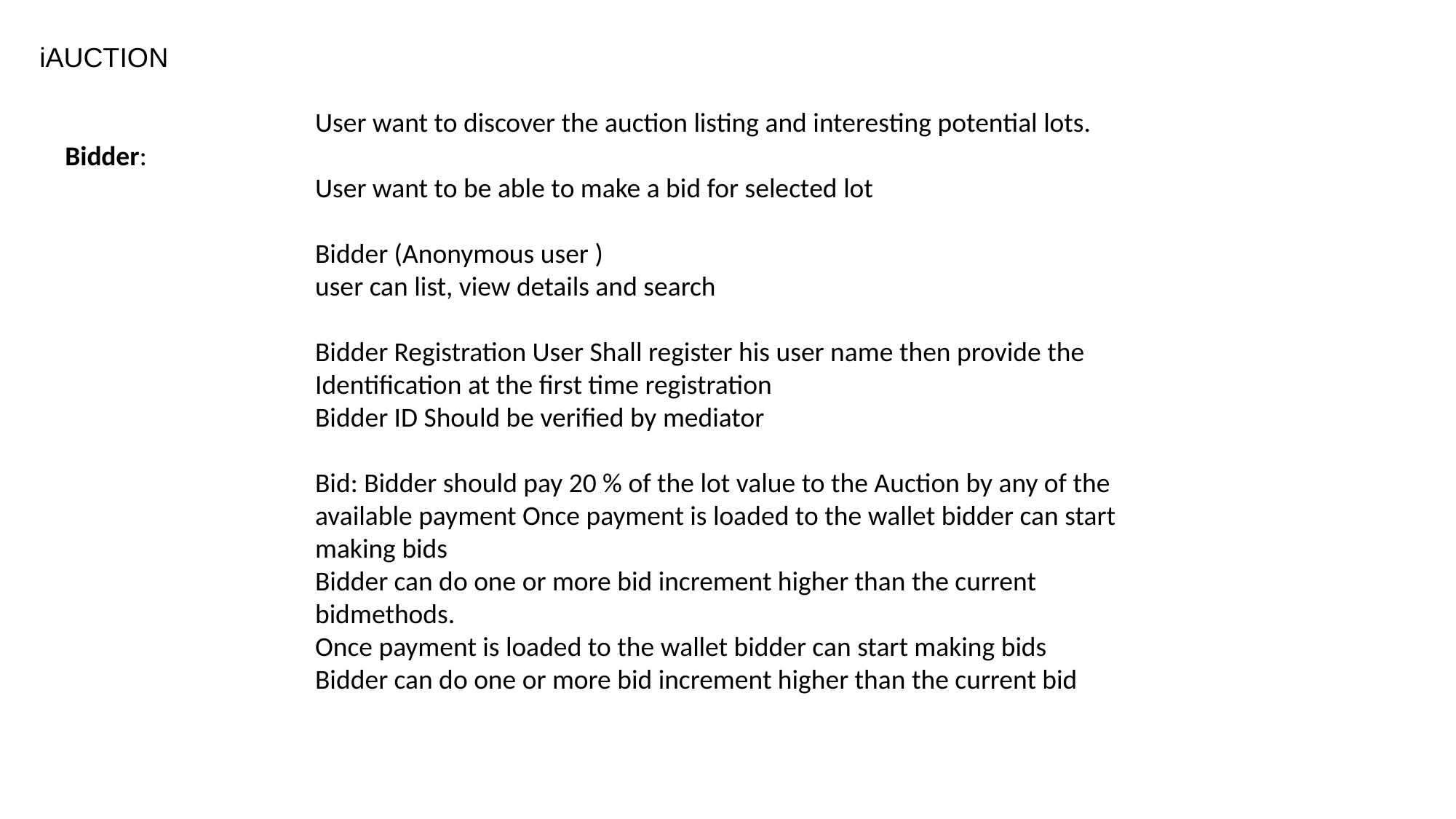

iAUCTION

User want to discover the auction listing and interesting potential lots.

User want to be able to make a bid for selected lot

Bidder (Anonymous user )
user can list, view details and search

Bidder Registration User Shall register his user name then provide the Identification at the first time registration
Bidder ID Should be verified by mediator

Bid: Bidder should pay 20 % of the lot value to the Auction by any of the available payment Once payment is loaded to the wallet bidder can start making bids
Bidder can do one or more bid increment higher than the current bidmethods.
Once payment is loaded to the wallet bidder can start making bids
Bidder can do one or more bid increment higher than the current bid

Bidder: